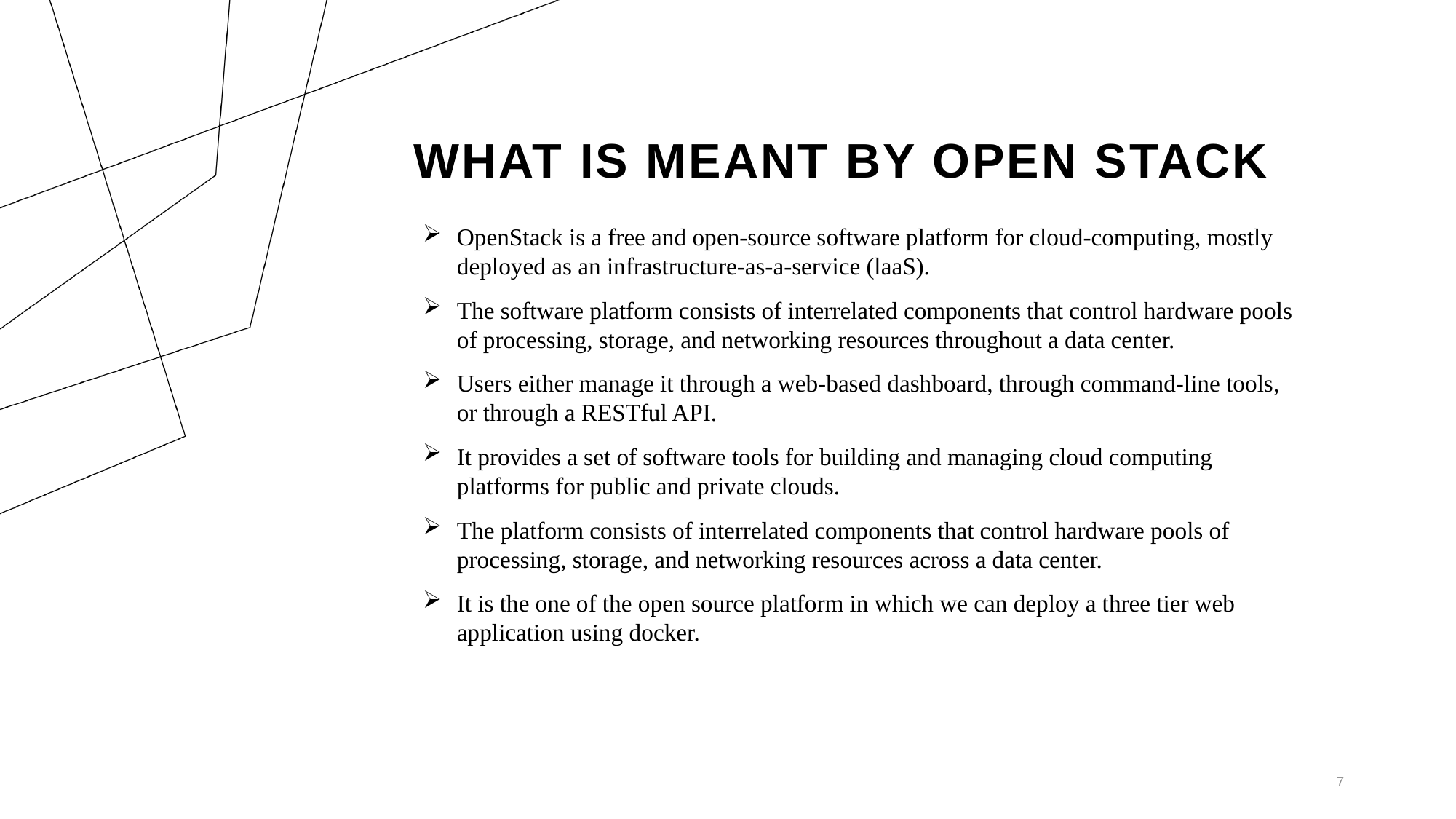

# What is meant by open stack
OpenStack is a free and open-source software platform for cloud-computing, mostly deployed as an infrastructure-as-a-service (laaS).
The software platform consists of interrelated components that control hardware pools of processing, storage, and networking resources throughout a data center.
Users either manage it through a web-based dashboard, through command-line tools, or through a RESTful API.
It provides a set of software tools for building and managing cloud computing platforms for public and private clouds.
The platform consists of interrelated components that control hardware pools of processing, storage, and networking resources across a data center.
It is the one of the open source platform in which we can deploy a three tier web application using docker.
7